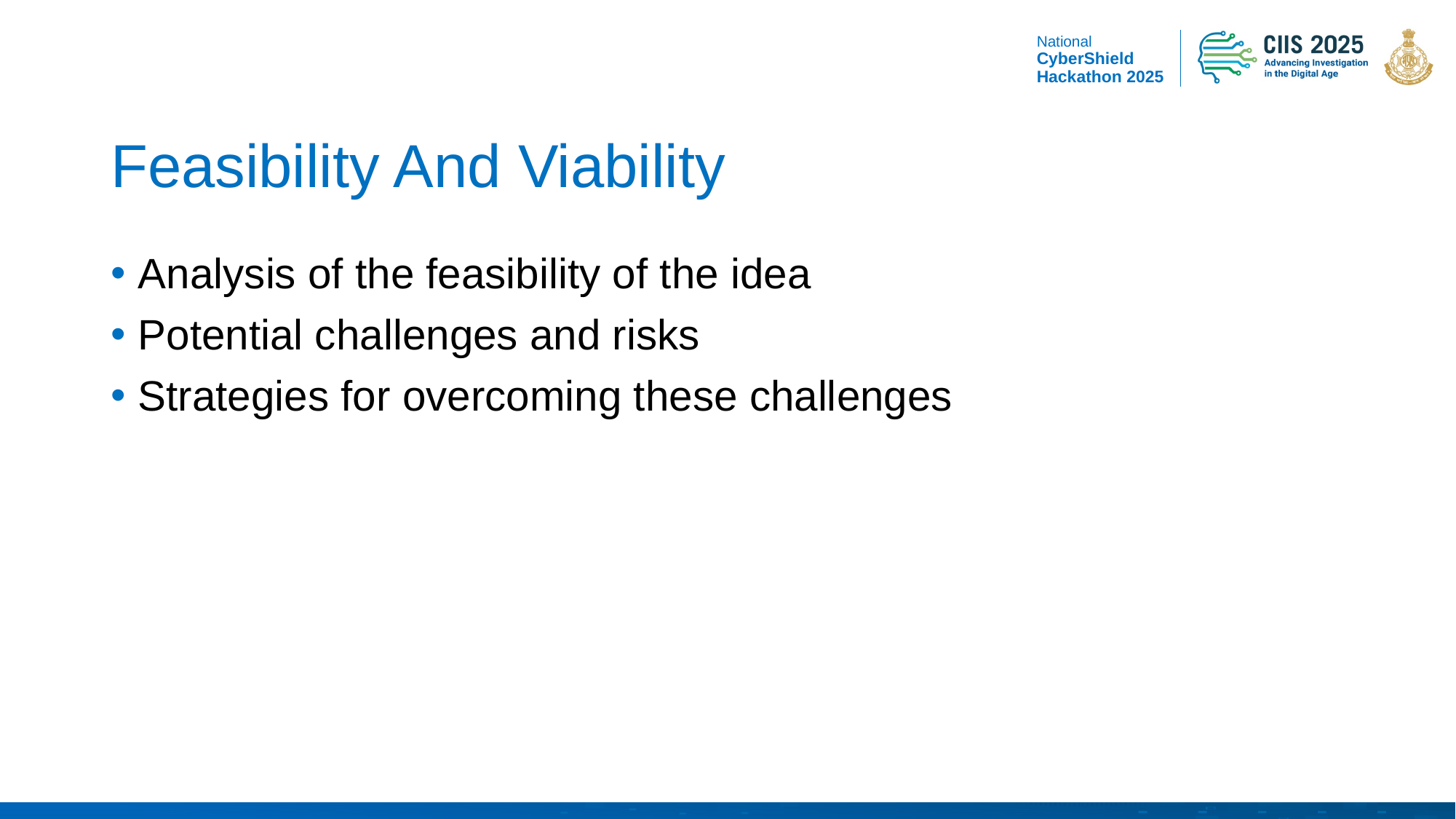

# Feasibility And Viability
Analysis of the feasibility of the idea
Potential challenges and risks
Strategies for overcoming these challenges